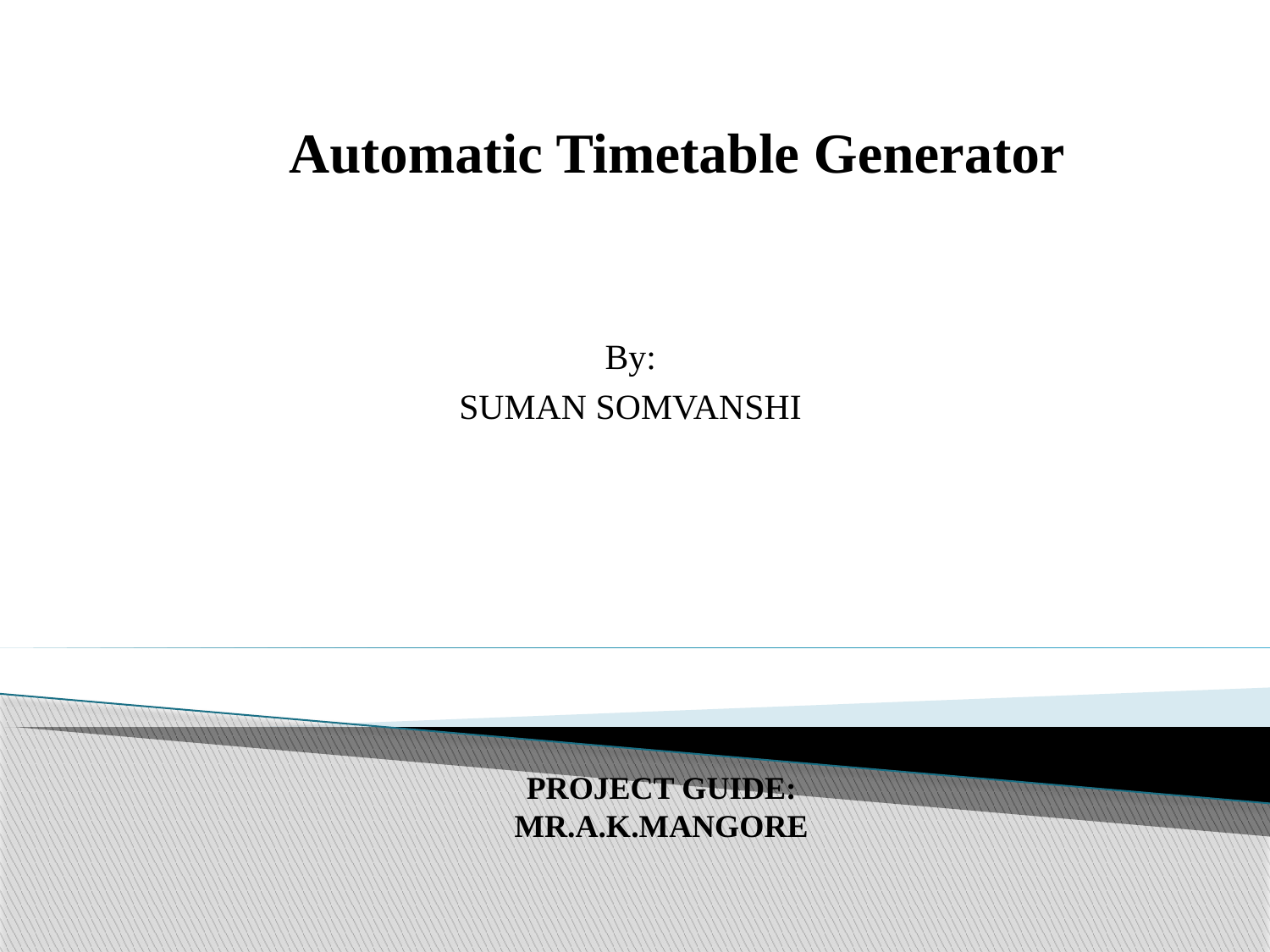

# Automatic Timetable Generator
By:
SUMAN SOMVANSHI

PROJECT GUIDE:
MR.A.K.MANGORE